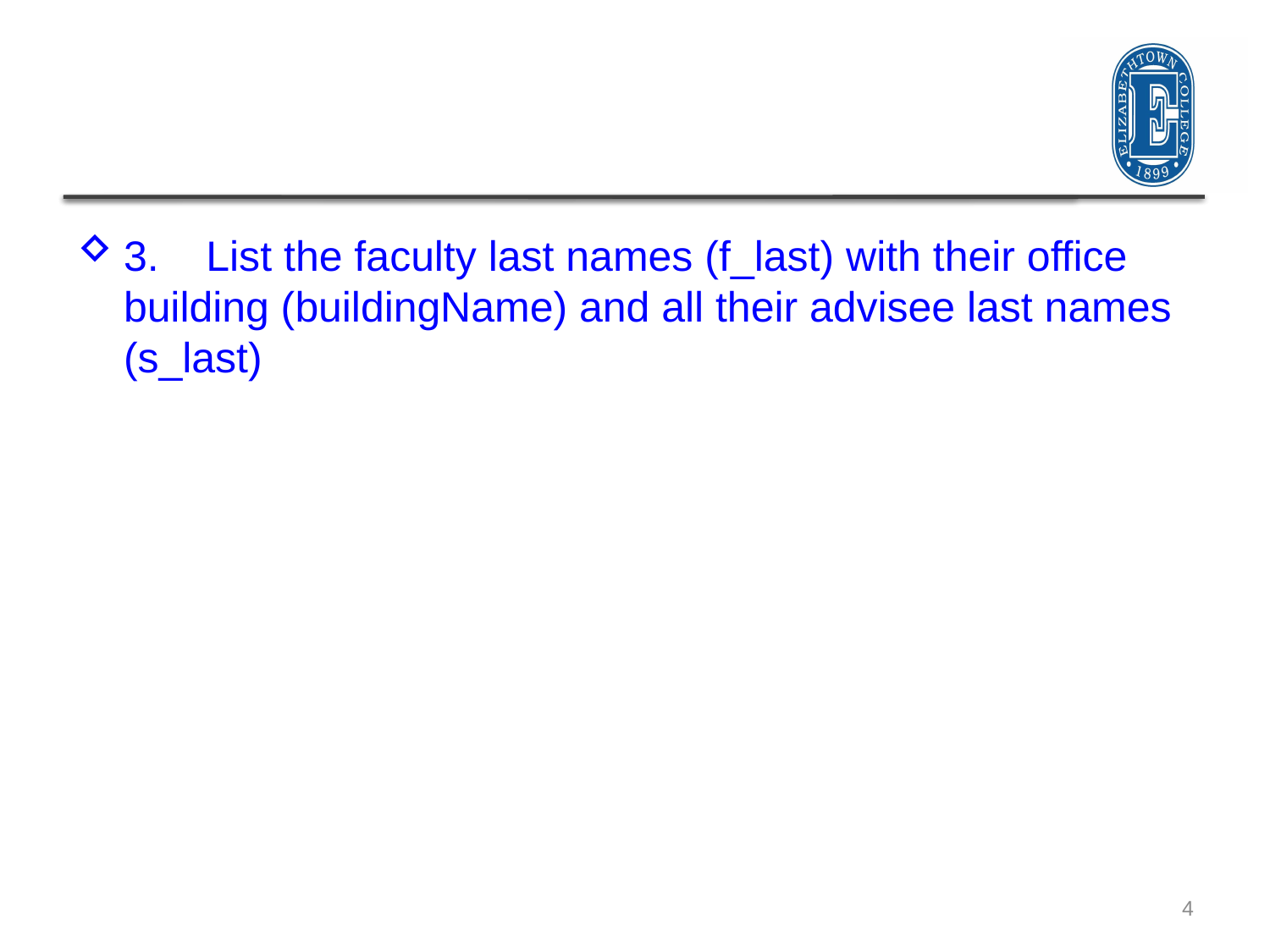

#
3.    List the faculty last names (f_last) with their office building (buildingName) and all their advisee last names (s_last)

4